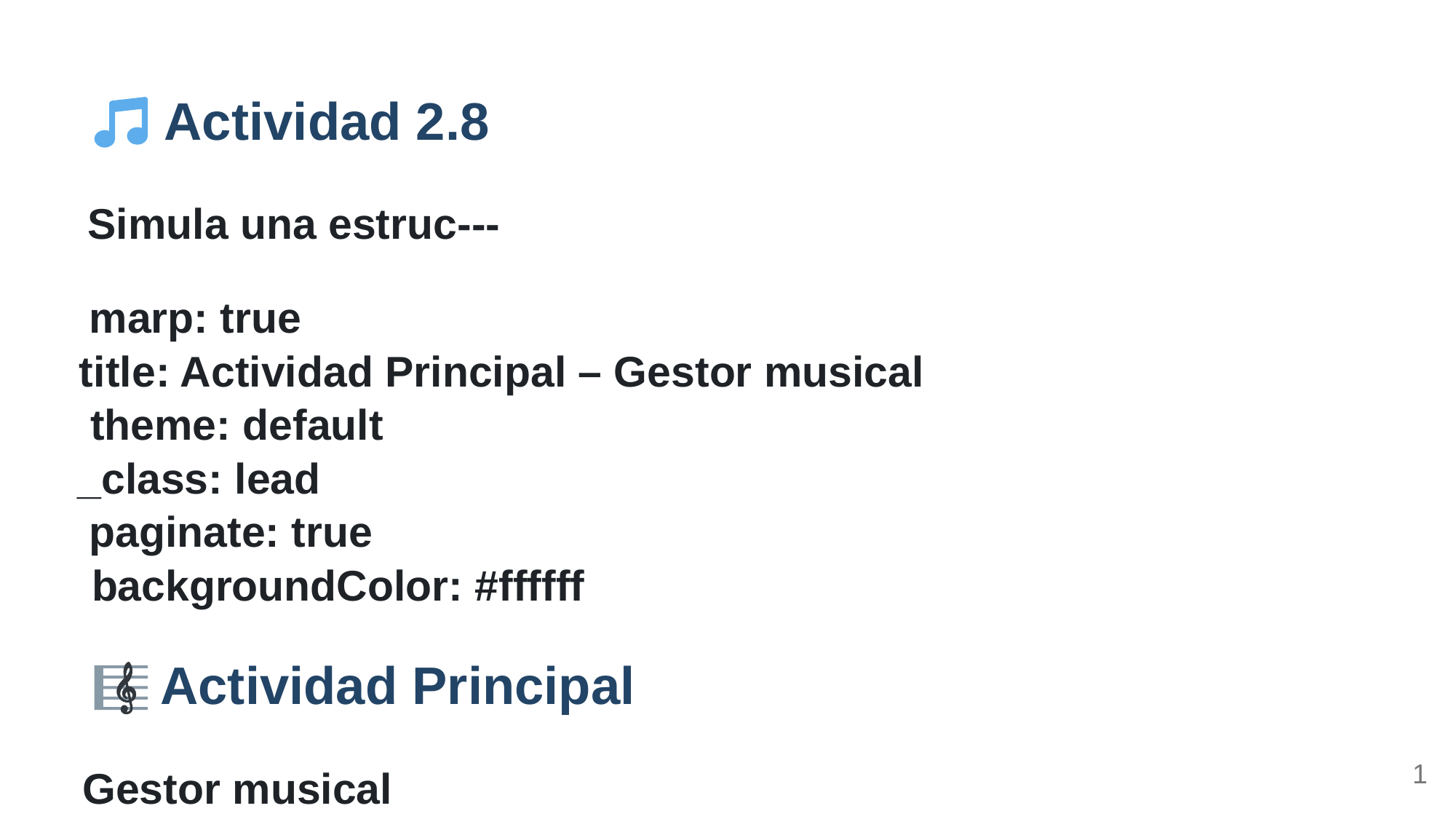

Actividad 2.8

Simula una estruc---
marp: true
title: Actividad Principal – Gestor musical
theme: default
_class: lead
paginate: true
backgroundColor: #ffffff
 Actividad Principal

1
Gestor musical